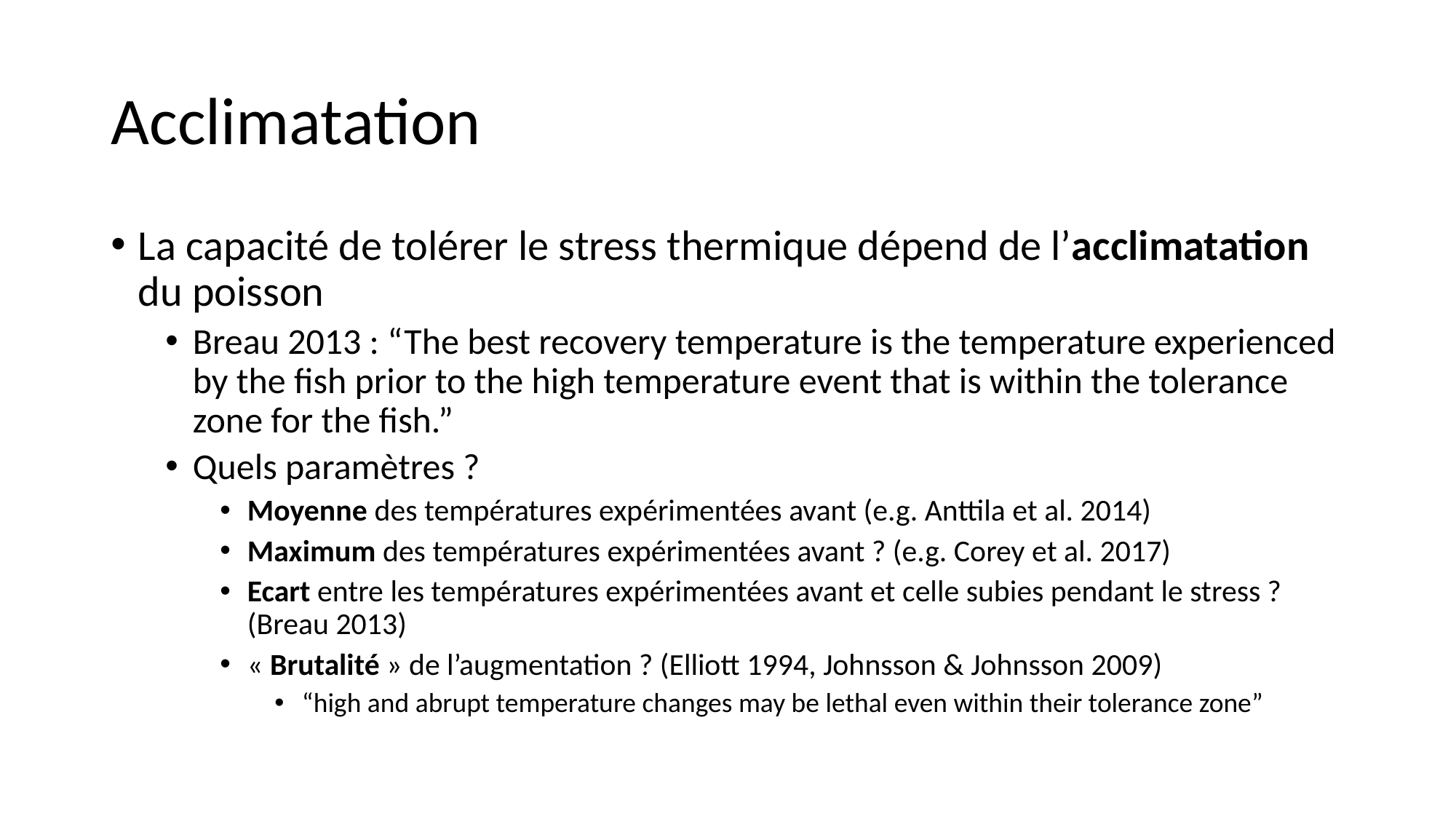

# Acclimatation
La capacité de tolérer le stress thermique dépend de l’acclimatation du poisson
Breau 2013 : “The best recovery temperature is the temperature experienced by the fish prior to the high temperature event that is within the tolerance zone for the fish.”
Quels paramètres ?
Moyenne des températures expérimentées avant (e.g. Anttila et al. 2014)
Maximum des températures expérimentées avant ? (e.g. Corey et al. 2017)
Ecart entre les températures expérimentées avant et celle subies pendant le stress ? (Breau 2013)
« Brutalité » de l’augmentation ? (Elliott 1994, Johnsson & Johnsson 2009)
“high and abrupt temperature changes may be lethal even within their tolerance zone”